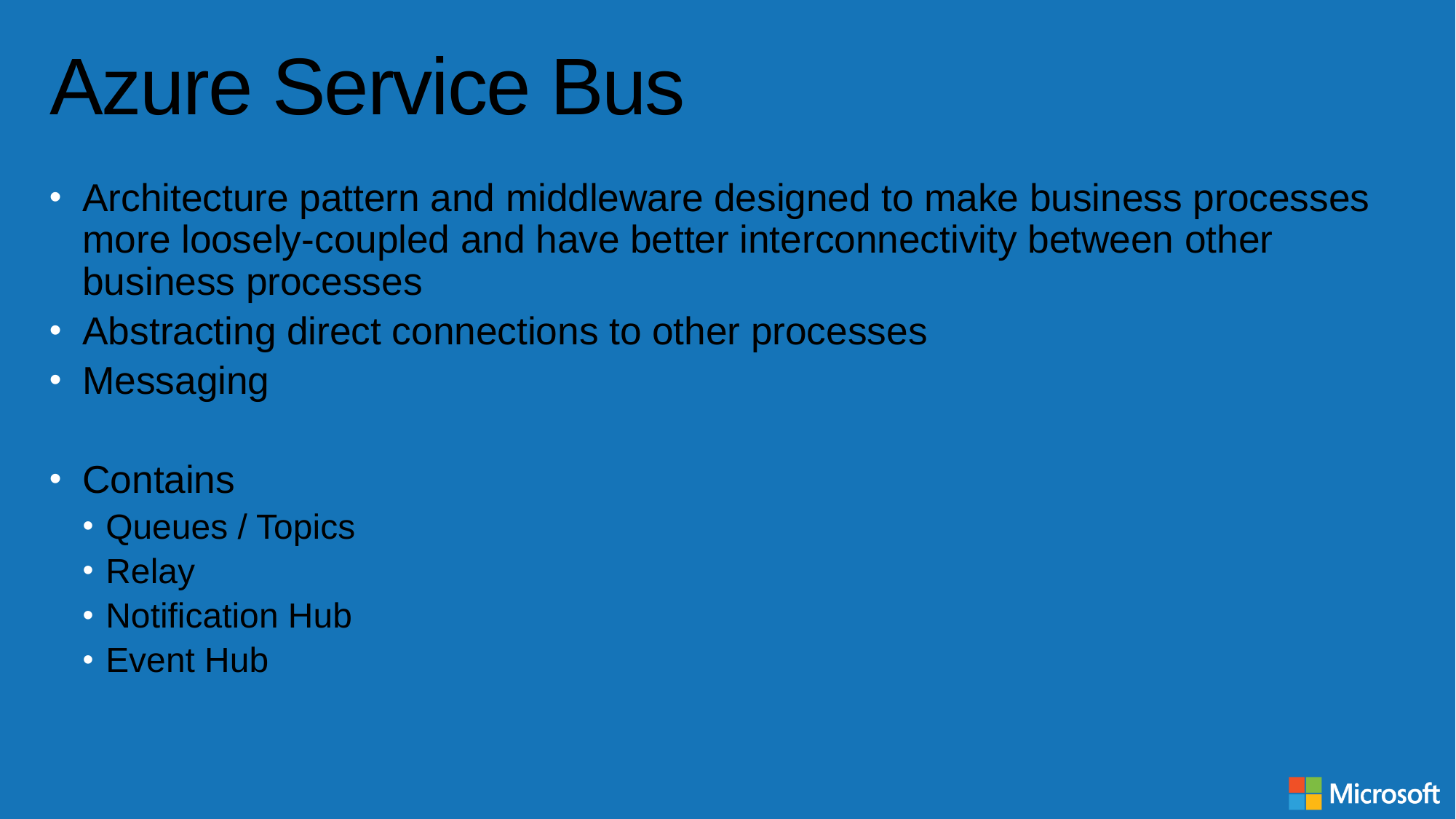

# Azure Service Bus
Architecture pattern and middleware designed to make business processes more loosely-coupled and have better interconnectivity between other business processes
Abstracting direct connections to other processes
Messaging

Contains
Queues / Topics
Relay
Notification Hub
Event Hub